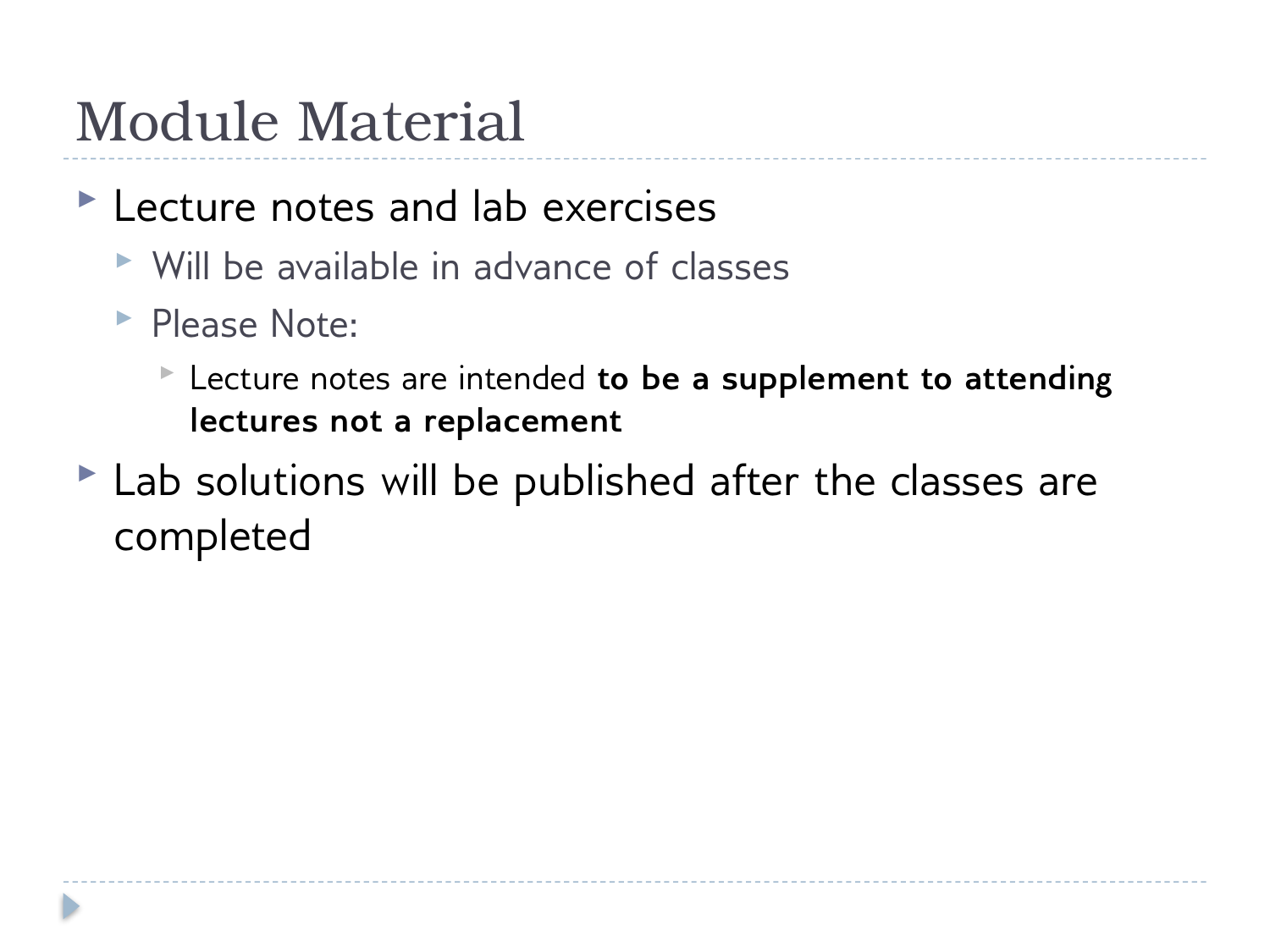

# Module Material
Lecture notes and lab exercises
Will be available in advance of classes
Please Note:
Lecture notes are intended to be a supplement to attending lectures not a replacement
Lab solutions will be published after the classes are completed